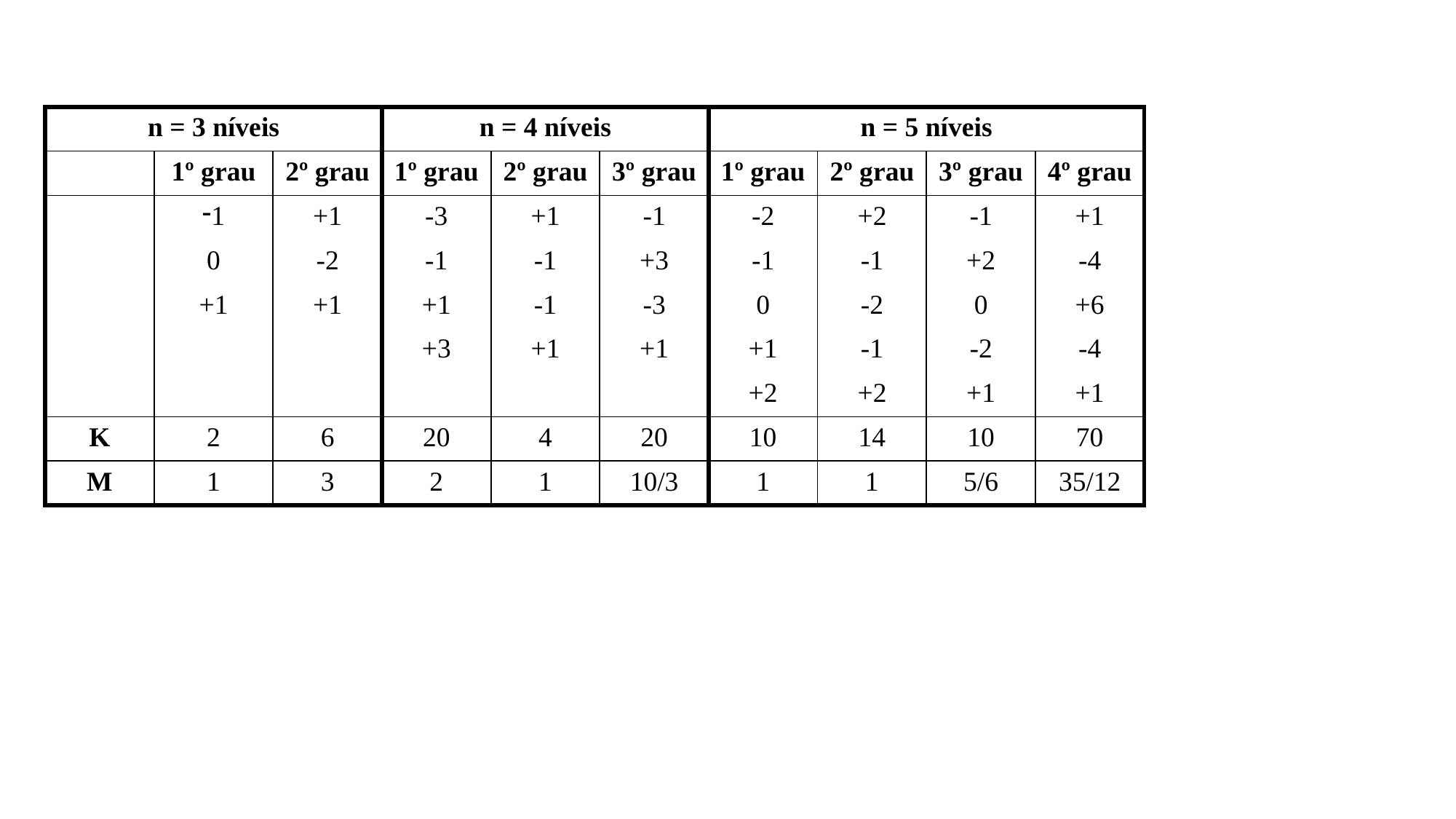

| n = 3 níveis |  |  | n = 4 níveis |  |  | n = 5 níveis |  |  |  |
| --- | --- | --- | --- | --- | --- | --- | --- | --- | --- |
|  | 1º grau | 2º grau | 1º grau | 2º grau | 3º grau | 1º grau | 2º grau | 3º grau | 4º grau |
|  | 1 | +1 | -3 | +1 | -1 | -2 | +2 | -1 | +1 |
|  | 0 | -2 | -1 | -1 | +3 | -1 | -1 | +2 | -4 |
|  | +1 | +1 | +1 | -1 | -3 | 0 | -2 | 0 | +6 |
|  |  |  | +3 | +1 | +1 | +1 | -1 | -2 | -4 |
|  |  |  |  |  |  | +2 | +2 | +1 | +1 |
| K | 2 | 6 | 20 | 4 | 20 | 10 | 14 | 10 | 70 |
| M | 1 | 3 | 2 | 1 | 10/3 | 1 | 1 | 5/6 | 35/12 |